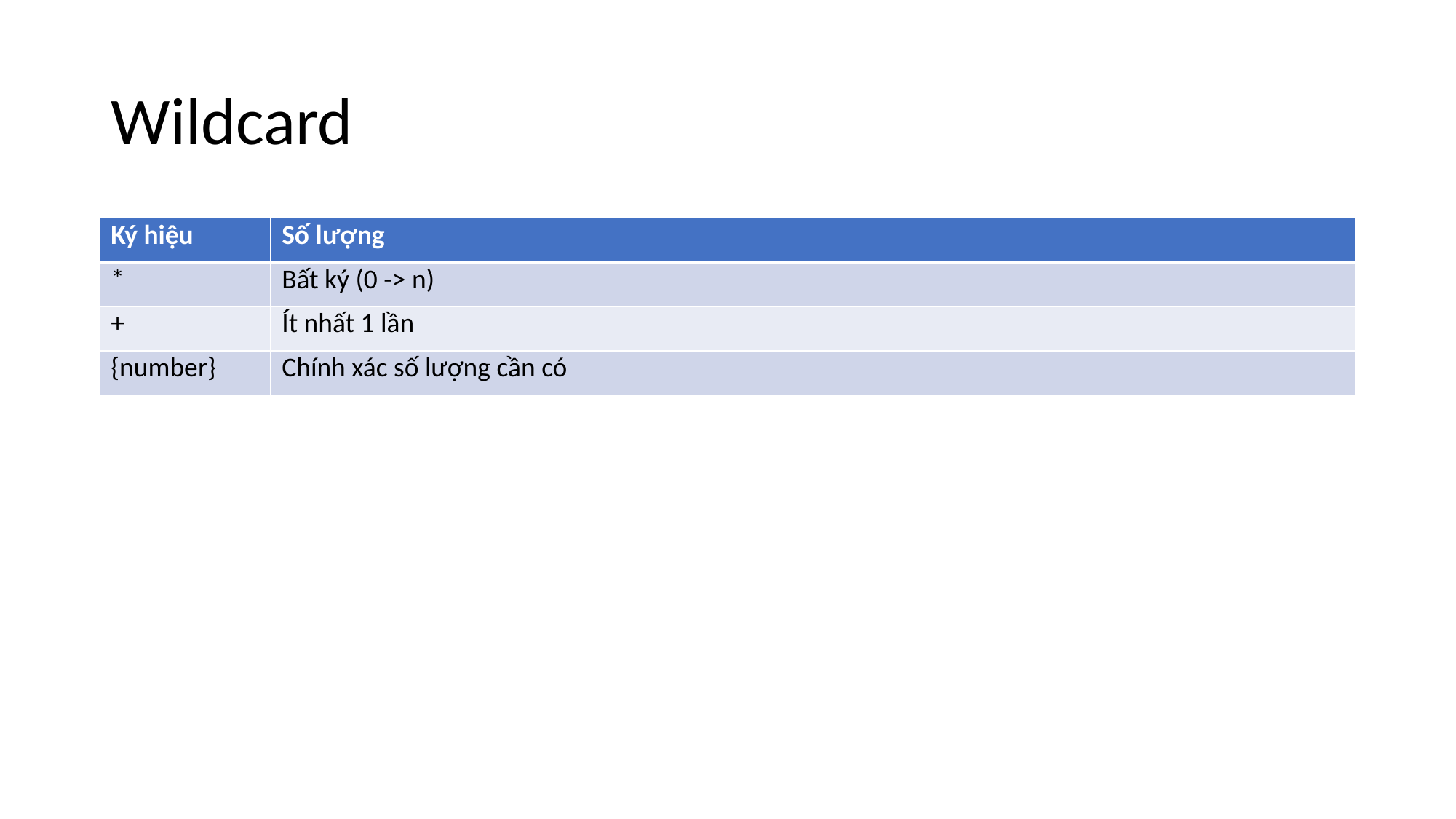

# Wildcard
| Ký hiệu | Số lượng |
| --- | --- |
| \* | Bất ký (0 -> n) |
| + | Ít nhất 1 lần |
| {number} | Chính xác số lượng cần có |